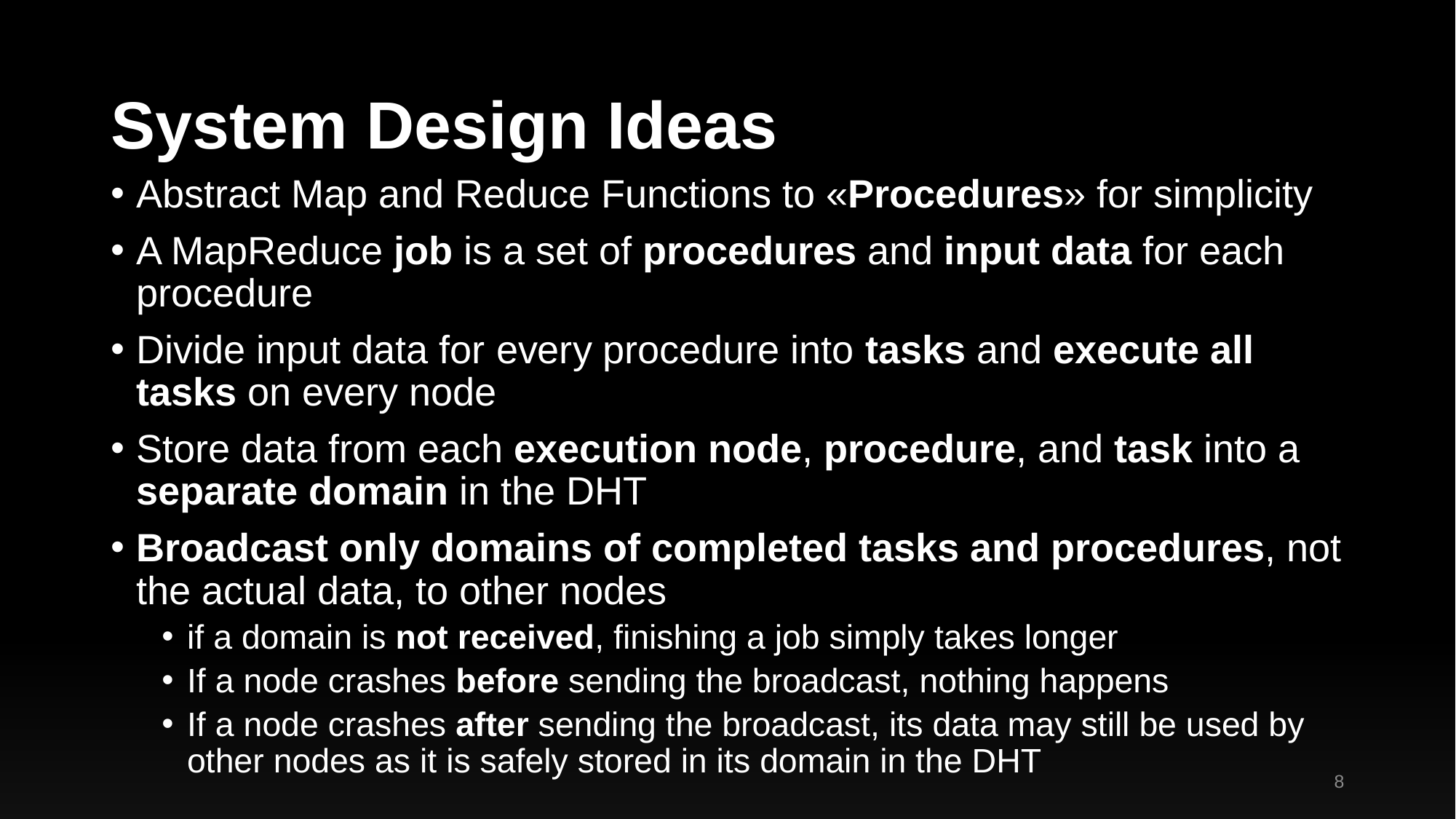

# System Design Ideas
Abstract Map and Reduce Functions to «Procedures» for simplicity
A MapReduce job is a set of procedures and input data for each procedure
Divide input data for every procedure into tasks and execute all tasks on every node
Store data from each execution node, procedure, and task into a separate domain in the DHT
Broadcast only domains of completed tasks and procedures, not the actual data, to other nodes
if a domain is not received, finishing a job simply takes longer
If a node crashes before sending the broadcast, nothing happens
If a node crashes after sending the broadcast, its data may still be used by other nodes as it is safely stored in its domain in the DHT

8